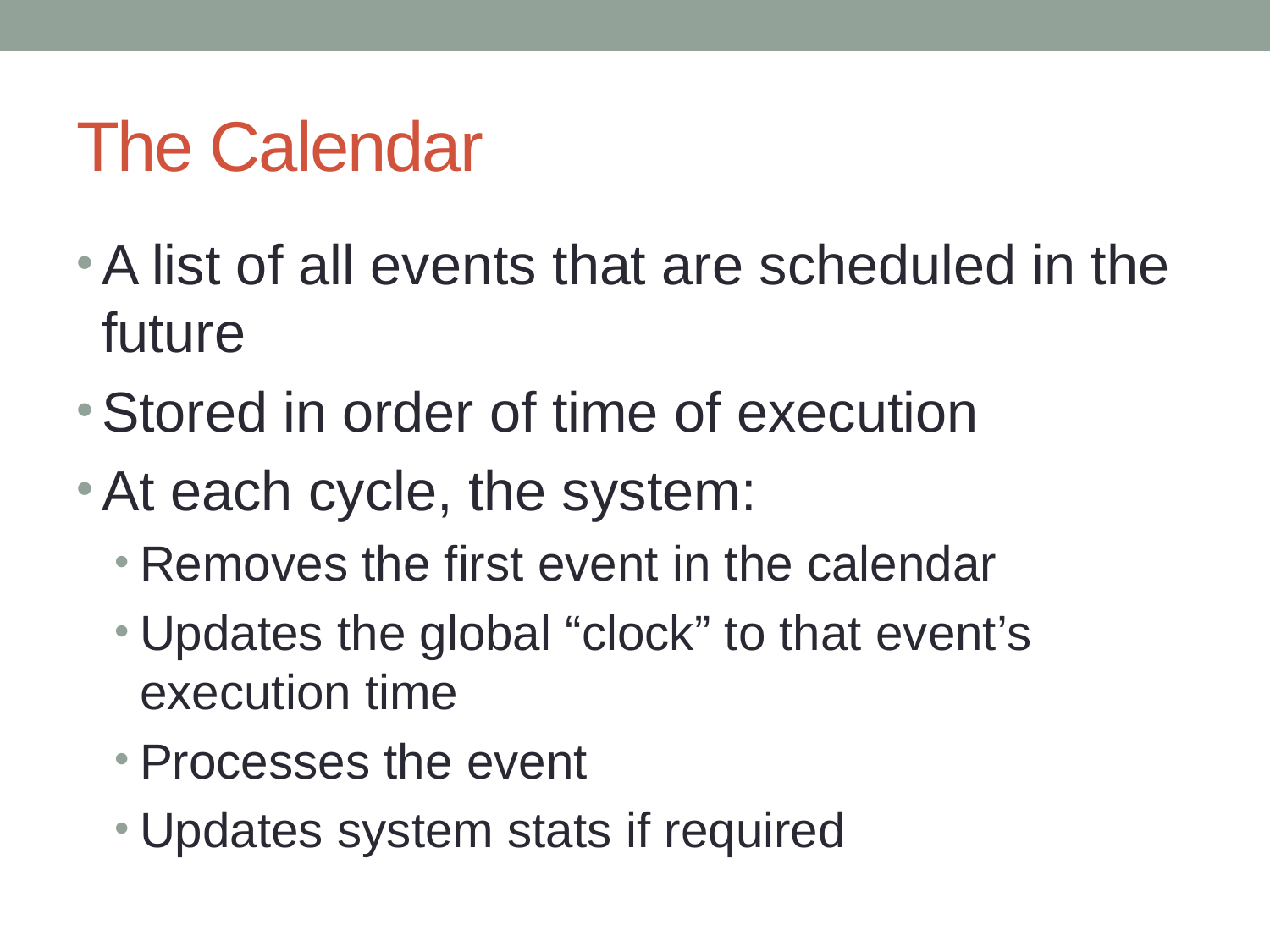

# The Calendar
A list of all events that are scheduled in the future
Stored in order of time of execution
At each cycle, the system:
Removes the first event in the calendar
Updates the global “clock” to that event’s execution time
Processes the event
Updates system stats if required